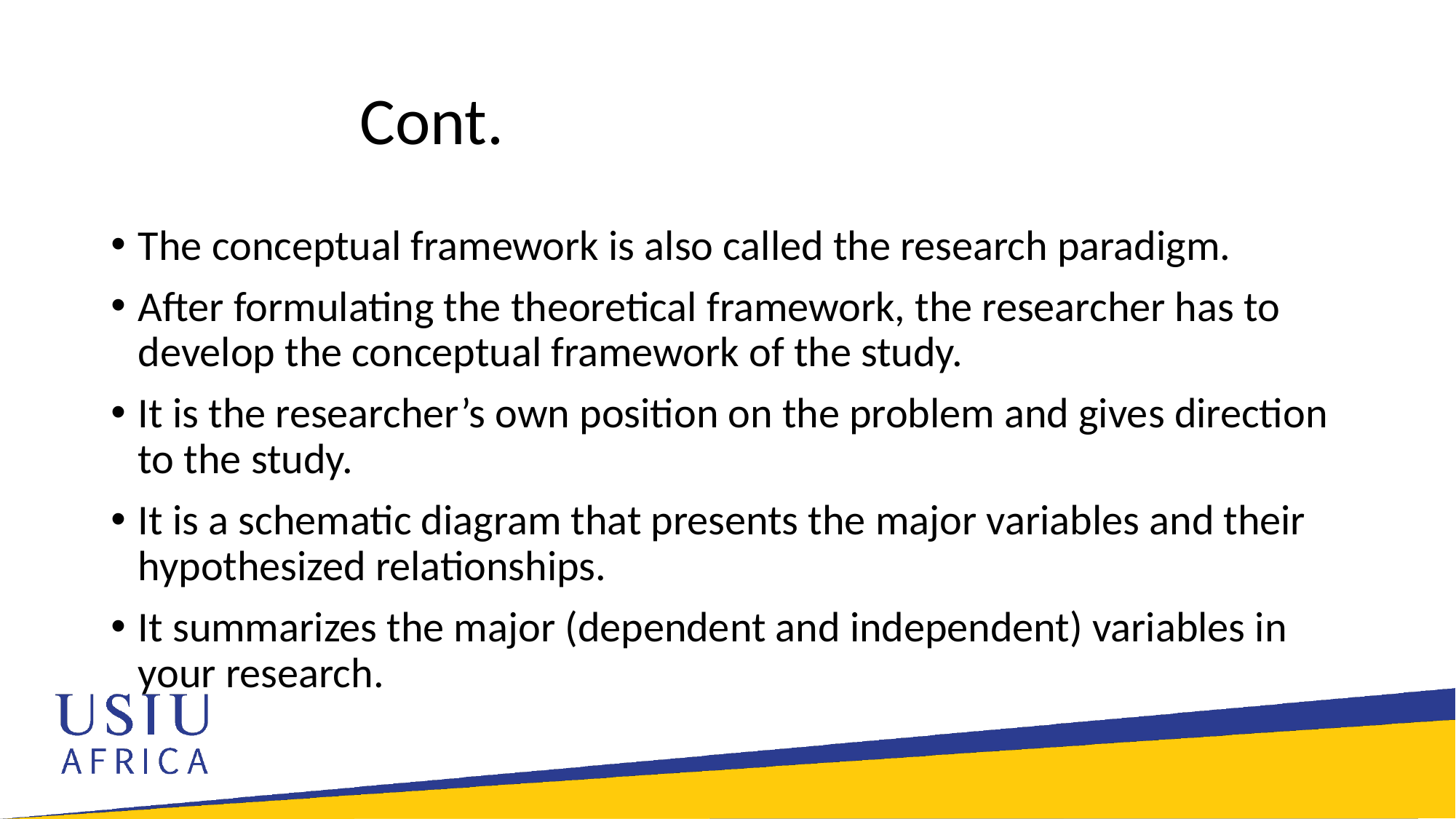

# Cont.
The conceptual framework is also called the research paradigm.
After formulating the theoretical framework, the researcher has to develop the conceptual framework of the study.
It is the researcher’s own position on the problem and gives direction to the study.
It is a schematic diagram that presents the major variables and their hypothesized relationships.
It summarizes the major (dependent and independent) variables in your research.